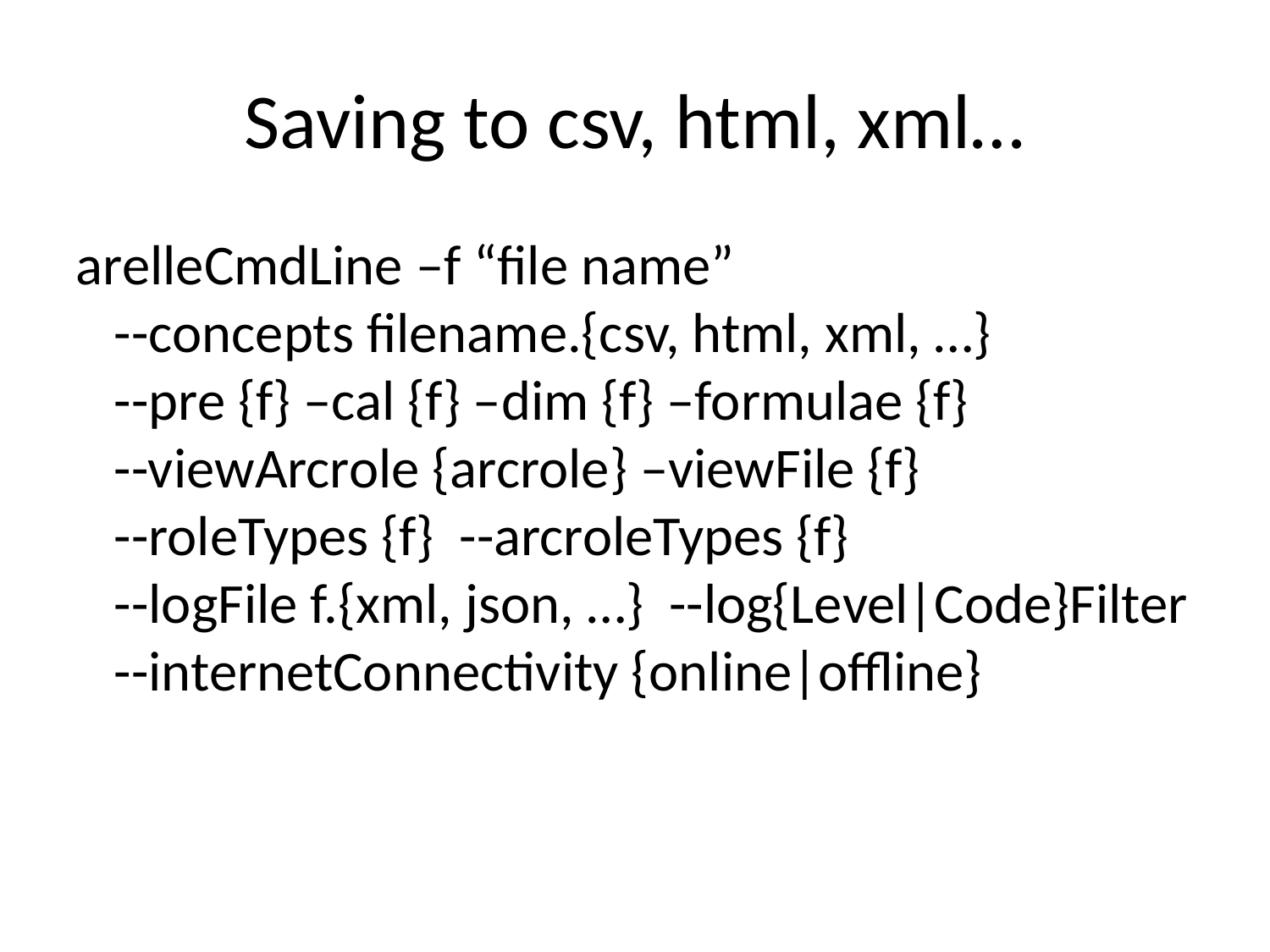

Saving to csv, html, xml…
arelleCmdLine –f “file name”
   --concepts filename.{csv, html, xml, …}
   --pre {f} –cal {f} –dim {f} –formulae {f}
   --viewArcrole {arcrole} –viewFile {f}
   --roleTypes {f}  --arcroleTypes {f}
   --logFile f.{xml, json, …}  --log{Level|Code}Filter
   --internetConnectivity {online|offline}